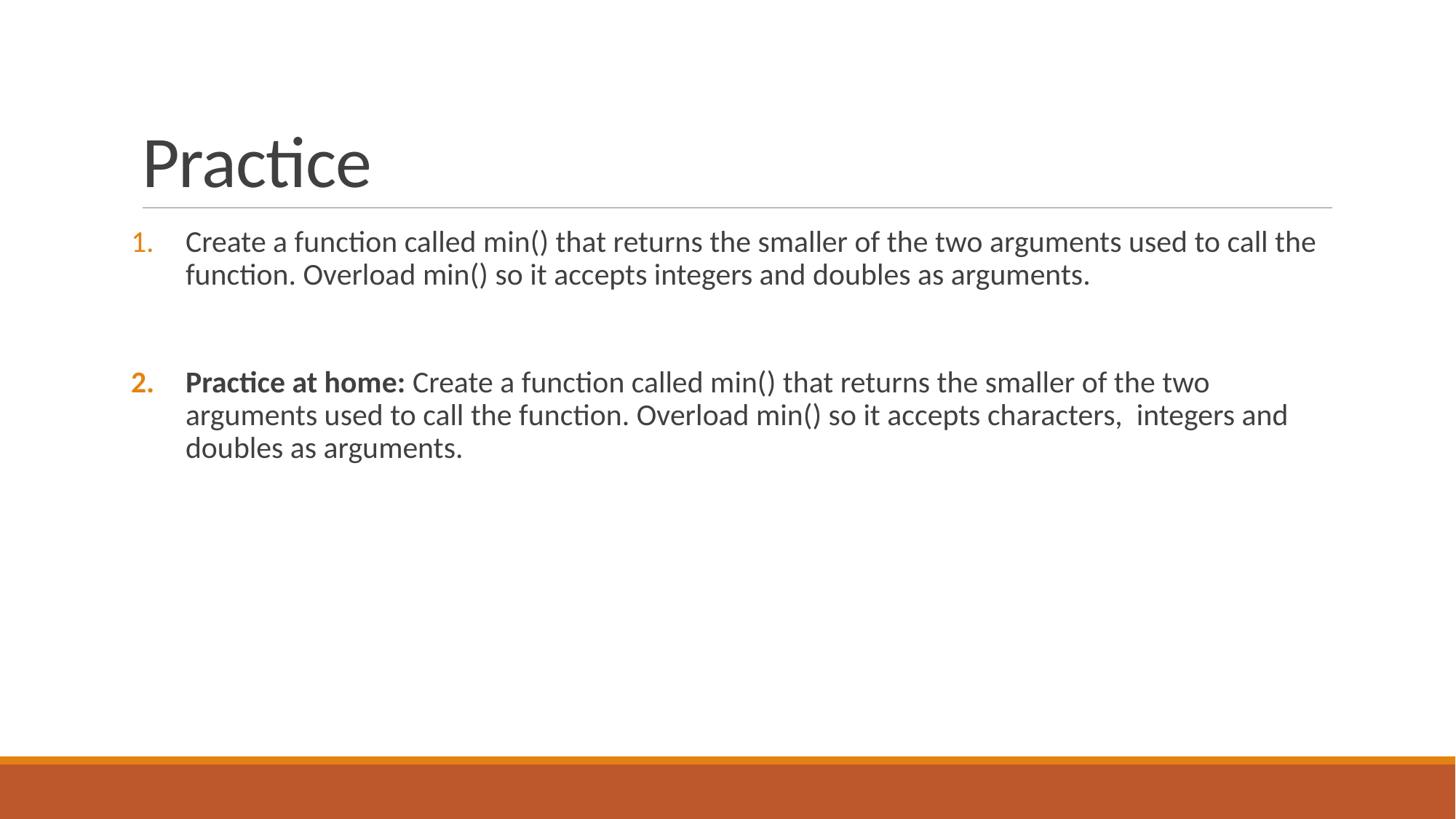

# Practice
Create a function called min() that returns the smaller of the two arguments used to call the function. Overload min() so it accepts integers and doubles as arguments.

Practice at home: Create a function called min() that returns the smaller of the two arguments used to call the function. Overload min() so it accepts characters,  integers and doubles as arguments.